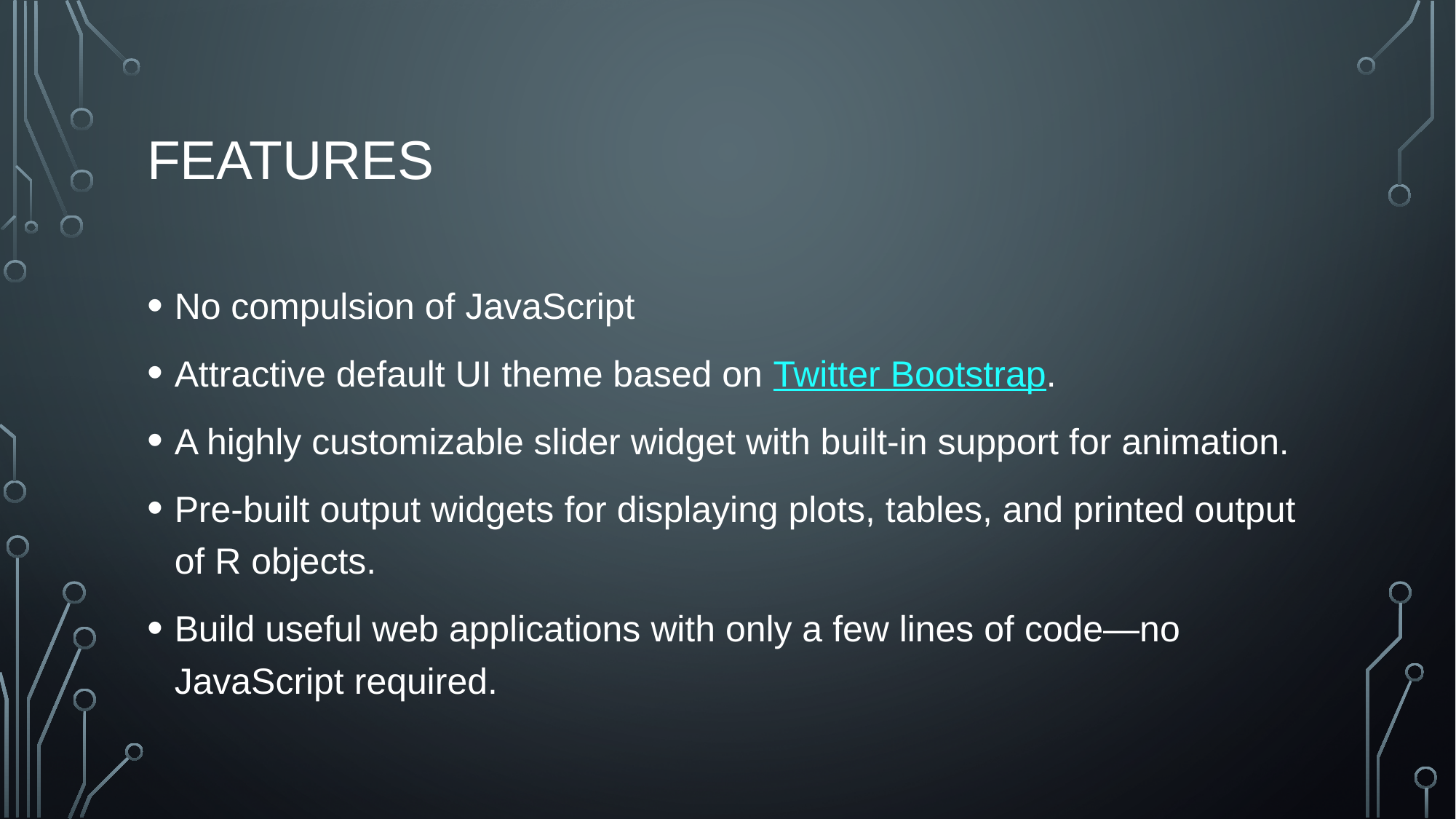

# Features
No compulsion of JavaScript
Attractive default UI theme based on Twitter Bootstrap.
A highly customizable slider widget with built-in support for animation.
Pre-built output widgets for displaying plots, tables, and printed output of R objects.
Build useful web applications with only a few lines of code—no JavaScript required.